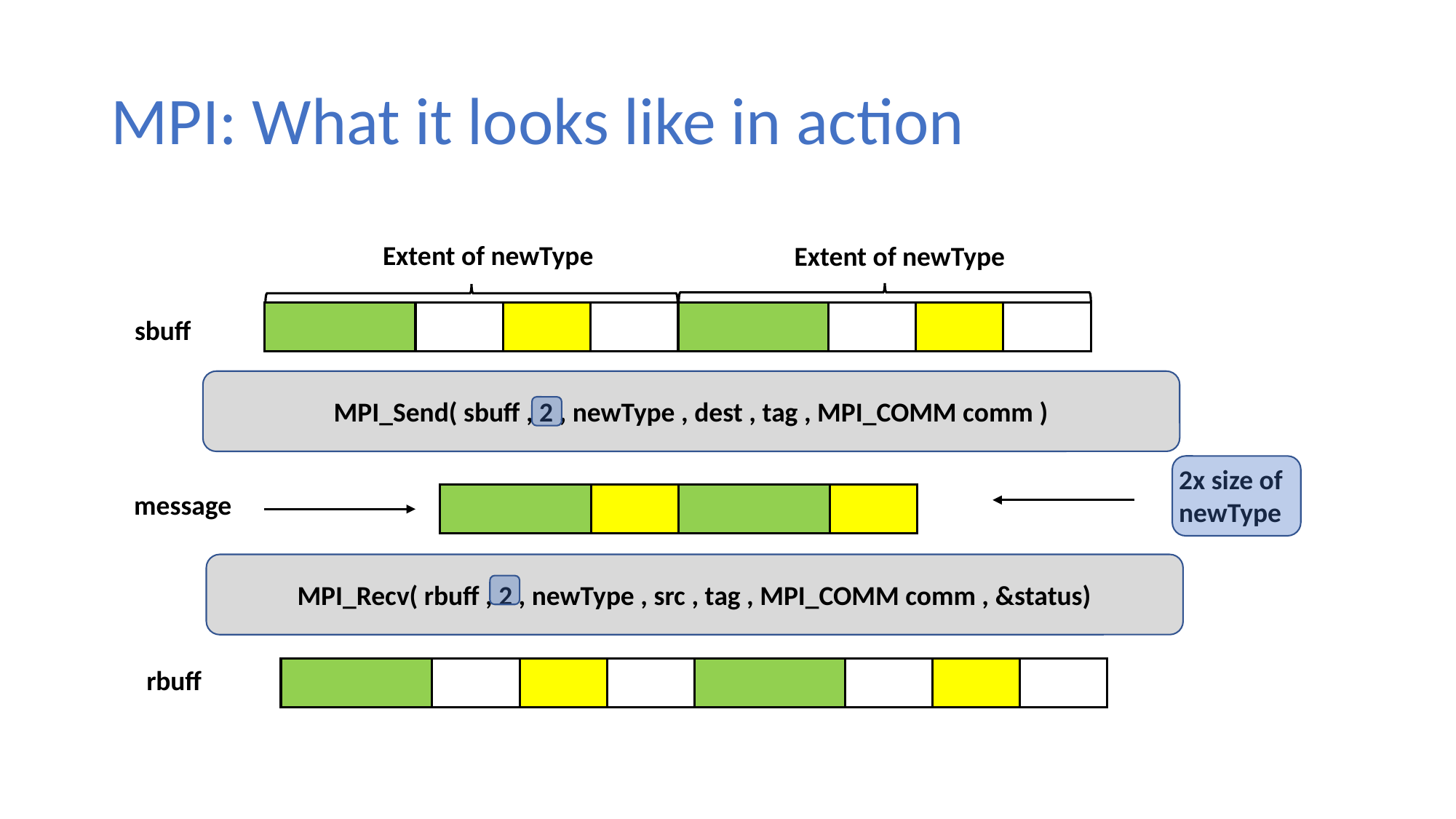

# MPI: What it looks like in action

Extent of newType
Extent of newType

sbuff
MPI_Send( sbuff , 2 , newType , dest , tag , MPI_COMM comm )

2x size of newType
message

MPI_Recv( rbuff , 2 , newType , src , tag , MPI_COMM comm , &status)

  rbuff